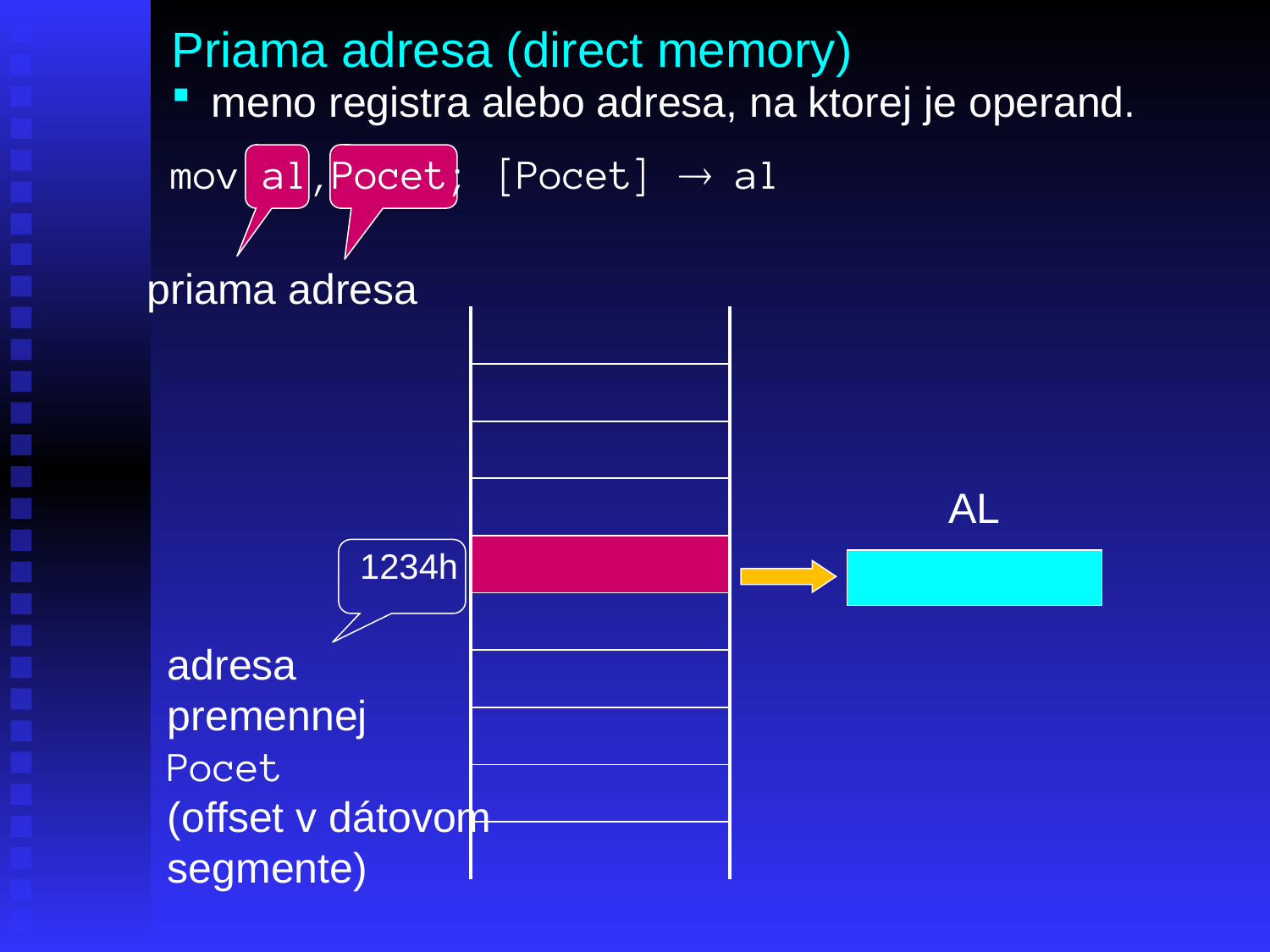

Priama adresa (direct memory)
meno registra alebo adresa, na ktorej je operand.
mov al,Pocet; [Pocet] → al

priama adresa
|  |  |
| --- | --- |
|  |  |
|  |  |
|  |  |
| 1234h |  |
|  |  |
|  |  |
|  |  |
|  |  |
|  |  |
AL

adresa premennej Pocet
(offset v dátovom segmente)